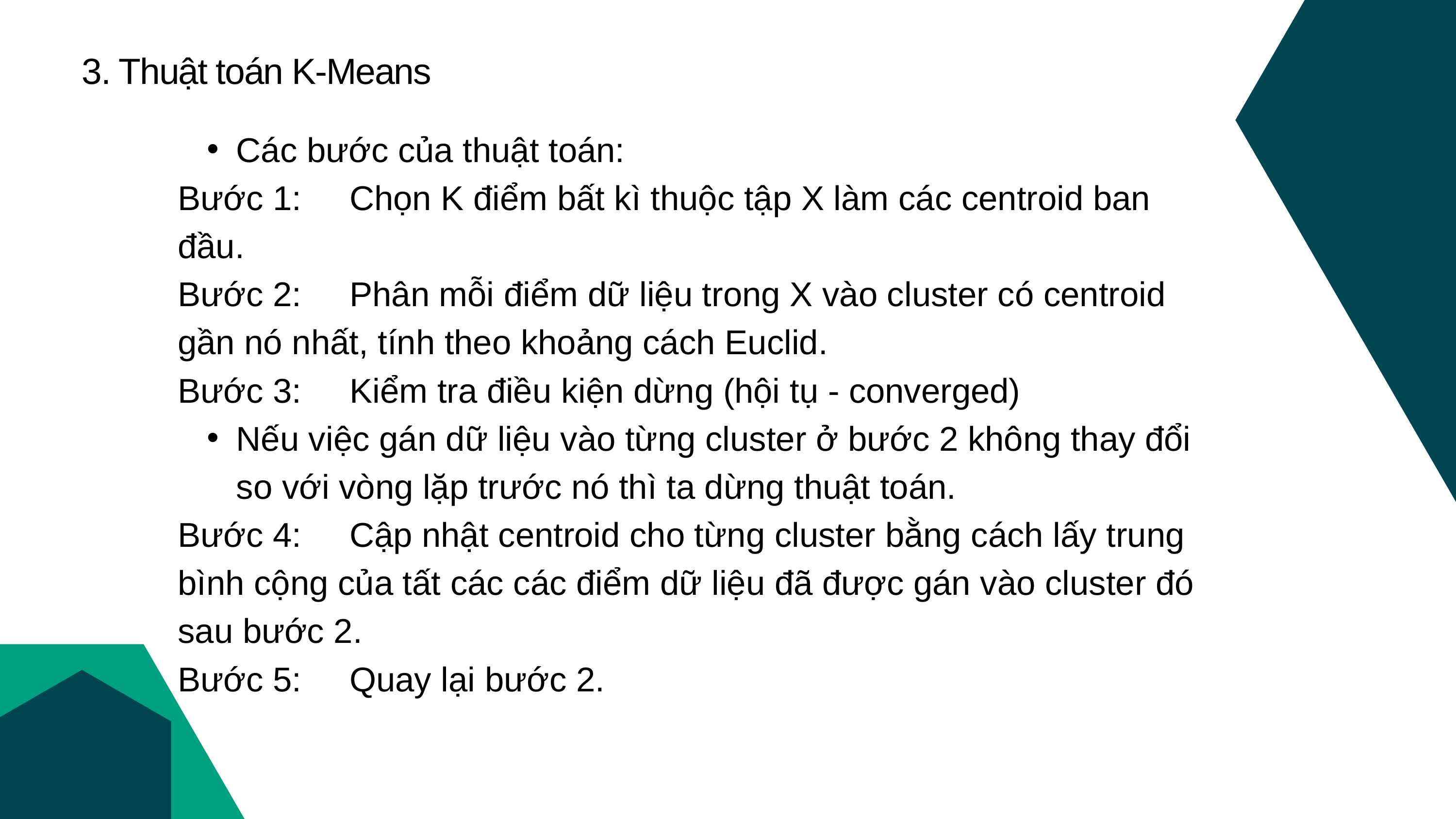

3. Thuật toán K-Means
Các bước của thuật toán:
Bước 1:     Chọn K điểm bất kì thuộc tập X làm các centroid ban đầu.
Bước 2:     Phân mỗi điểm dữ liệu trong X vào cluster có centroid gần nó nhất, tính theo khoảng cách Euclid.
Bước 3:     Kiểm tra điều kiện dừng (hội tụ - converged)
Nếu việc gán dữ liệu vào từng cluster ở bước 2 không thay đổi so với vòng lặp trước nó thì ta dừng thuật toán.
Bước 4:     Cập nhật centroid cho từng cluster bằng cách lấy trung bình cộng của tất các các điểm dữ liệu đã được gán vào cluster đó sau bước 2.
Bước 5:     Quay lại bước 2.